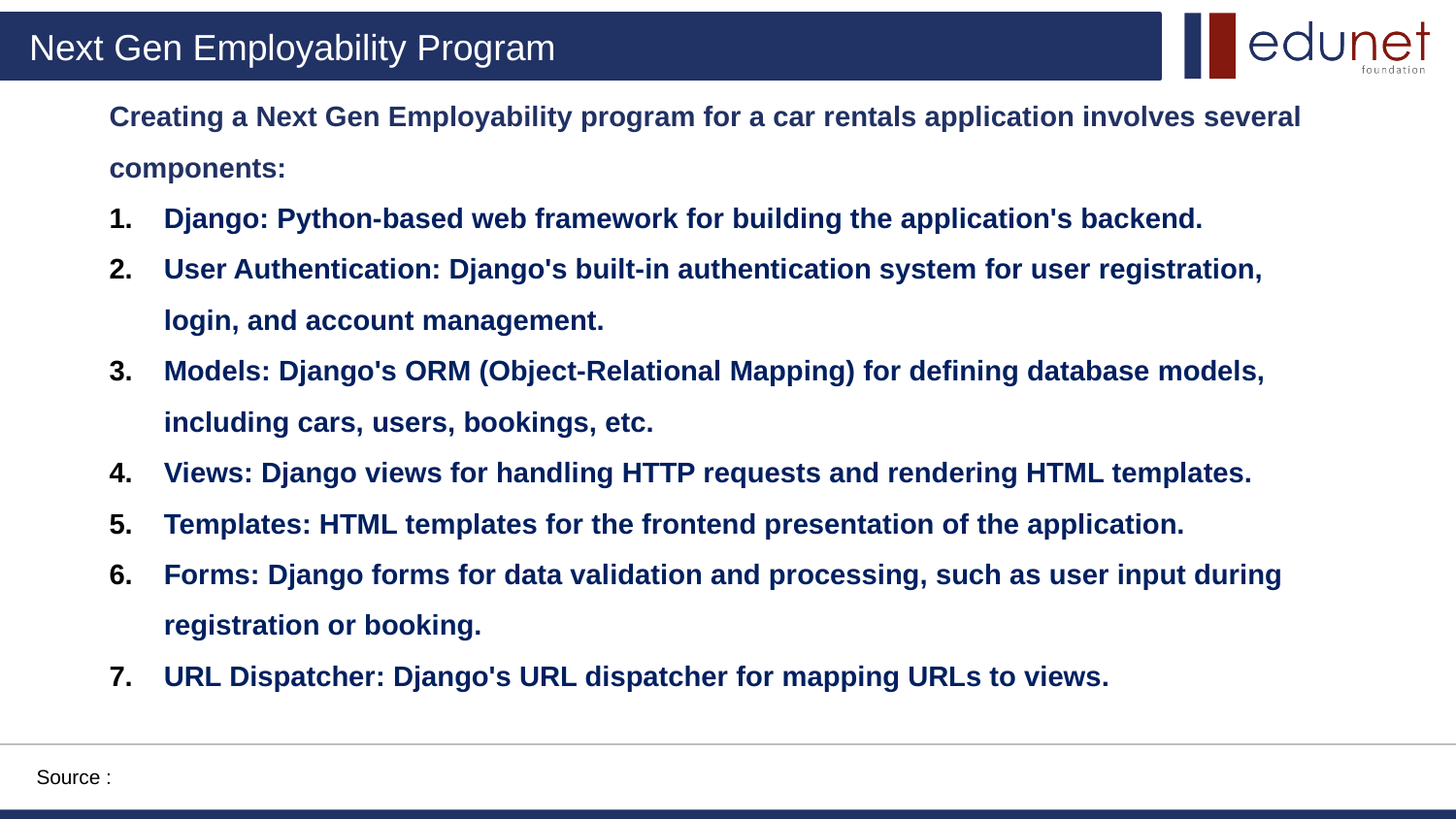

Creating a Next Gen Employability program for a car rentals application involves several components:
Django: Python-based web framework for building the application's backend.
User Authentication: Django's built-in authentication system for user registration, login, and account management.
Models: Django's ORM (Object-Relational Mapping) for defining database models, including cars, users, bookings, etc.
Views: Django views for handling HTTP requests and rendering HTML templates.
Templates: HTML templates for the frontend presentation of the application.
Forms: Django forms for data validation and processing, such as user input during registration or booking.
URL Dispatcher: Django's URL dispatcher for mapping URLs to views.

Source :